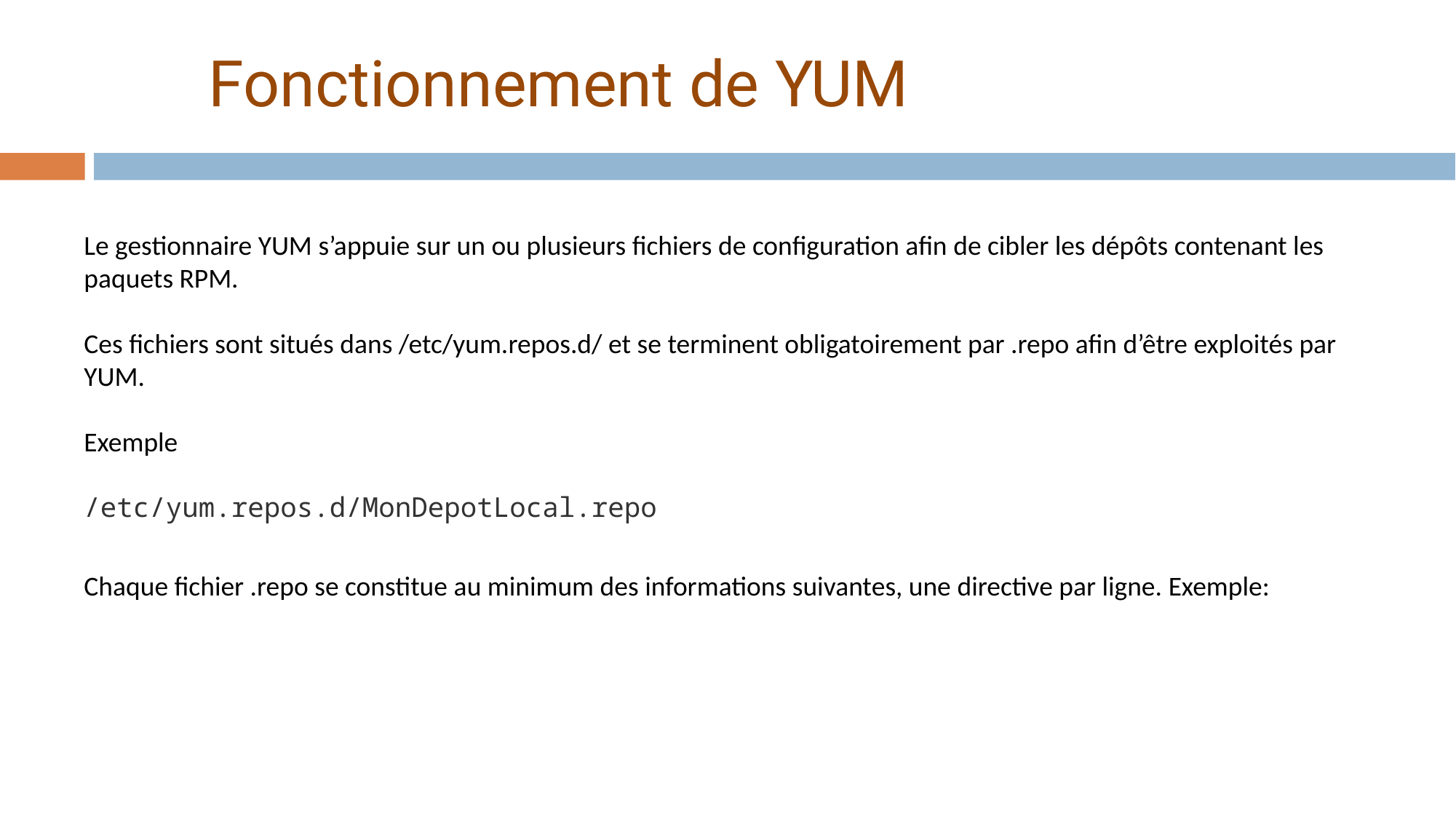

# Fonctionnement de YUM
Le gestionnaire YUM s’appuie sur un ou plusieurs fichiers de configuration afin de cibler les dépôts contenant les paquets RPM.

Ces fichiers sont situés dans /etc/yum.repos.d/ et se terminent obligatoirement par .repo afin d’être exploités par YUM.

Exemple

/etc/yum.repos.d/MonDepotLocal.repo
Chaque fichier .repo se constitue au minimum des informations suivantes, une directive par ligne. Exemple: